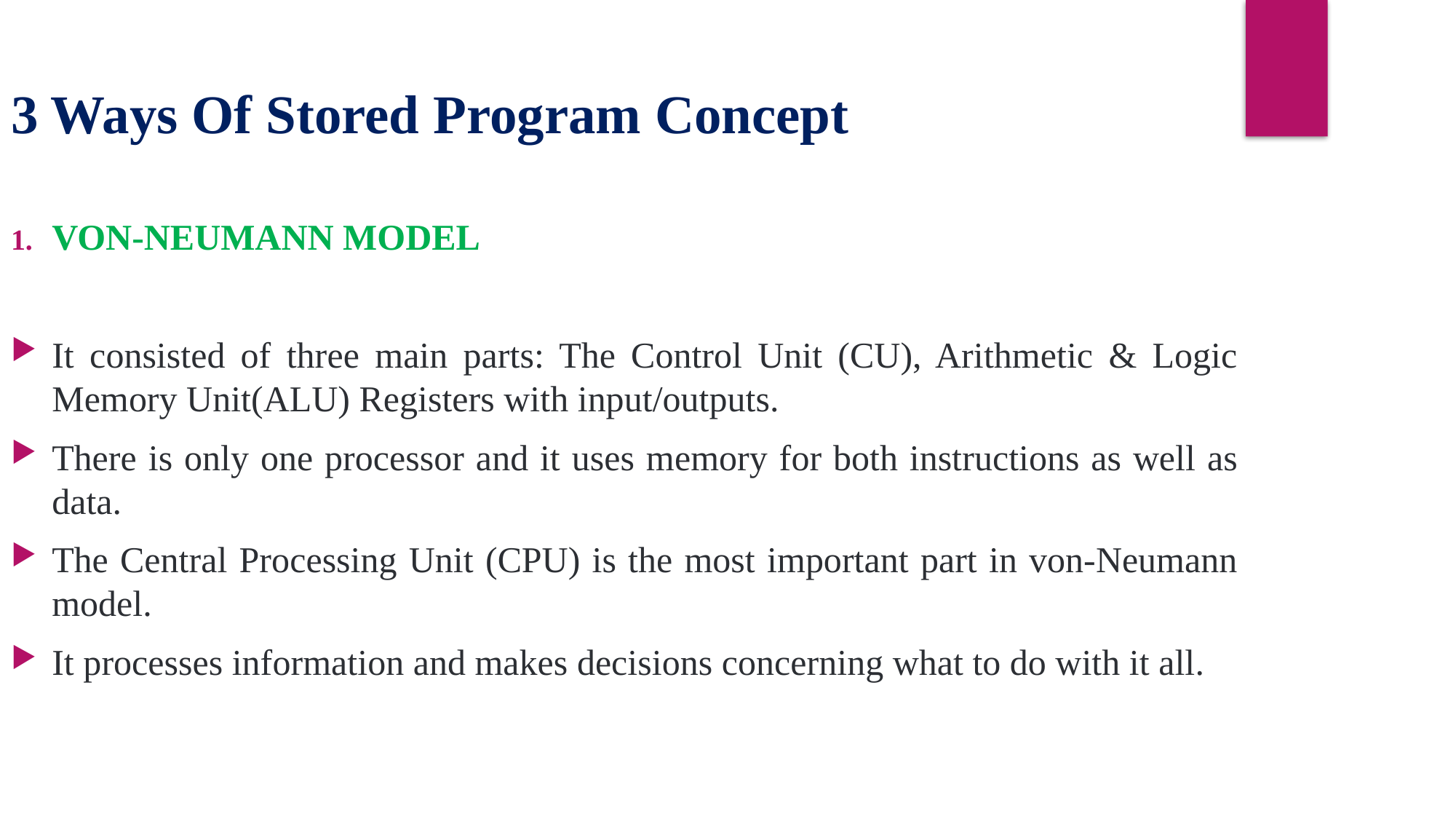

3 Ways Of Stored Program Concept
VON-NEUMANN MODEL

It consisted of three main parts: The Control Unit (CU), Arithmetic & Logic Memory Unit(ALU) Registers with input/outputs.
There is only one processor and it uses memory for both instructions as well as data.
The Central Processing Unit (CPU) is the most important part in von-Neumann model.
It processes information and makes decisions concerning what to do with it all.